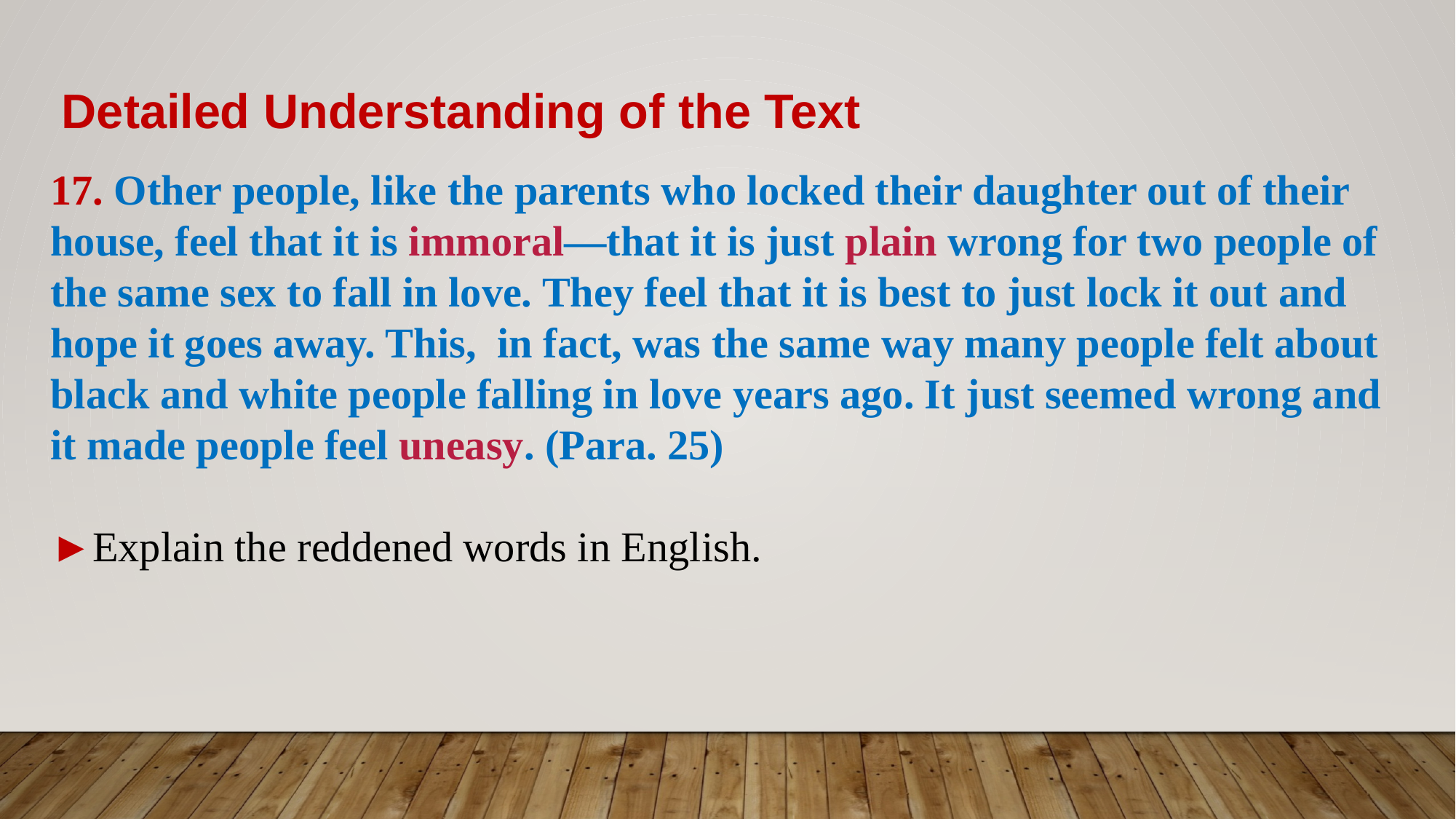

Detailed Understanding of the Text
17. Other people, like the parents who locked their daughter out of their house, feel that it is immoral—that it is just plain wrong for two people of the same sex to fall in love. They feel that it is best to just lock it out and hope it goes away. This,  in fact, was the same way many people felt about black and white people falling in love years ago. It just seemed wrong and it made people feel uneasy. (Para. 25)

►Explain the reddened words in English.